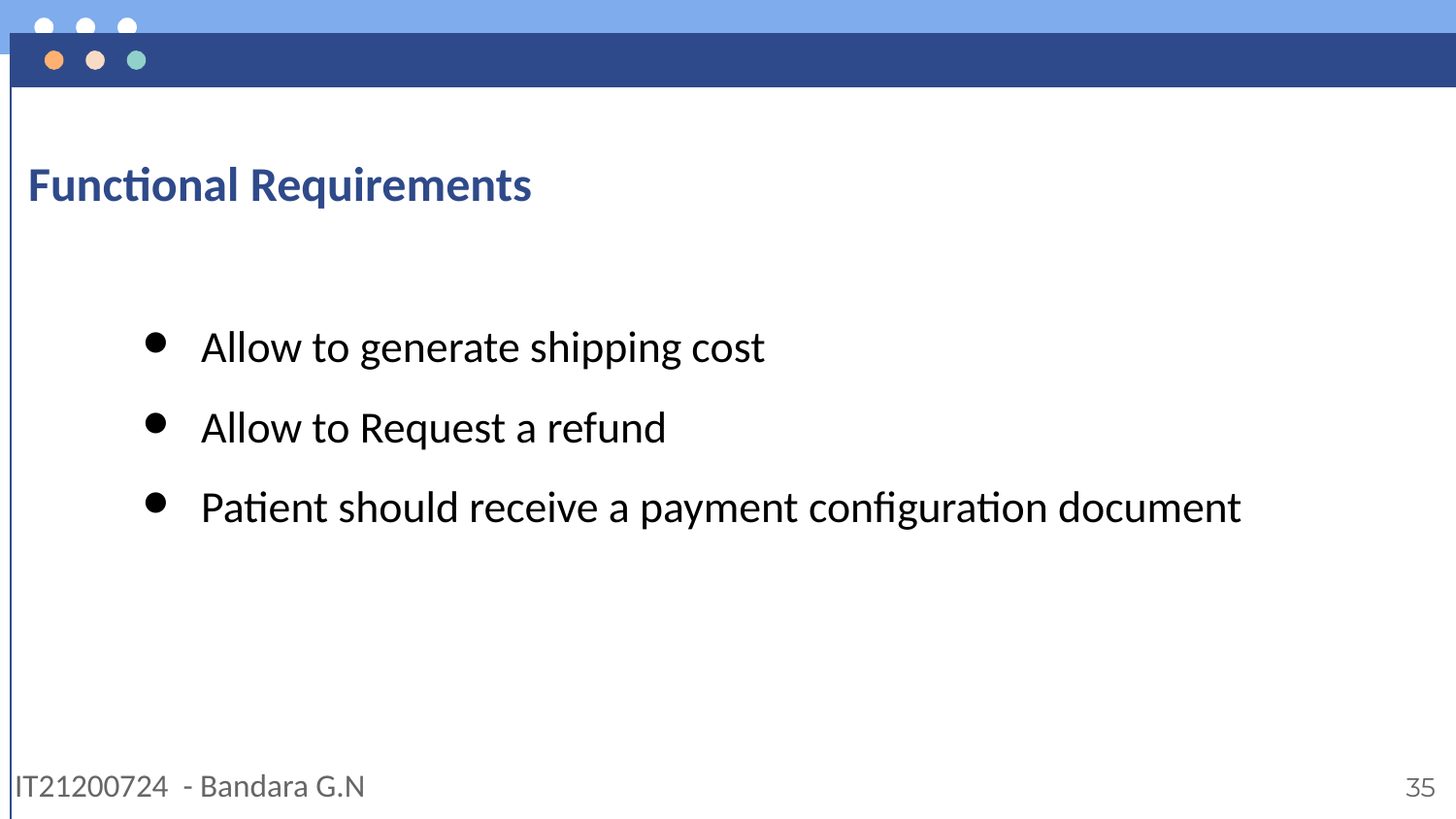

# Functional Requirements
Allow to generate shipping cost
Allow to Request a refund
Patient should receive a payment configuration document

IT21200724  - Bandara G.N

35